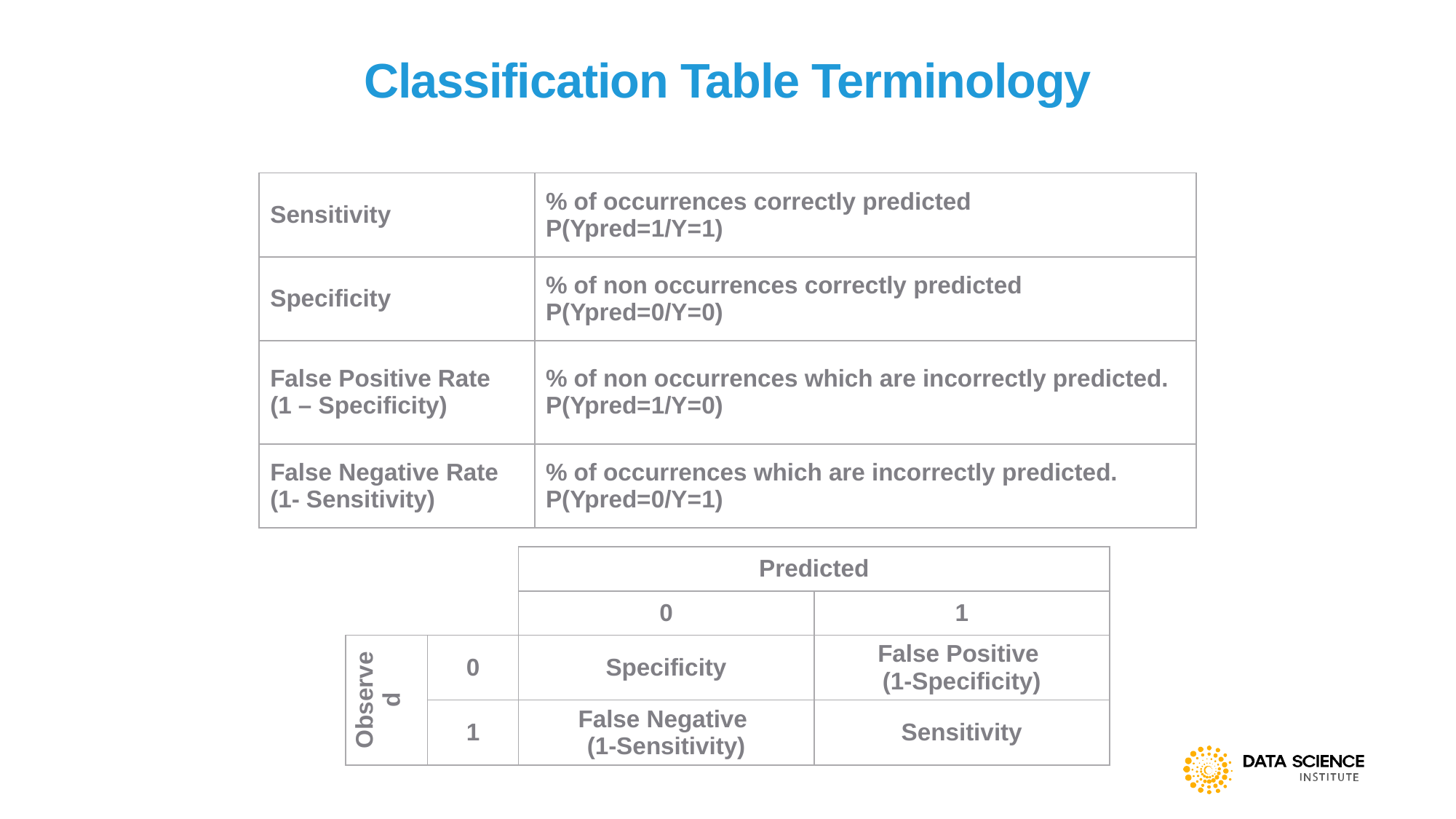

# Classification Table Terminology
| Sensitivity | % of occurrences correctly predicted P(Ypred=1/Y=1) |
| --- | --- |
| Specificity | % of non occurrences correctly predicted P(Ypred=0/Y=0) |
| False Positive Rate (1 – Specificity) | % of non occurrences which are incorrectly predicted. P(Ypred=1/Y=0) |
| False Negative Rate (1- Sensitivity) | % of occurrences which are incorrectly predicted. P(Ypred=0/Y=1) |
|  |  | Predicted |  |
| --- | --- | --- | --- |
|  |  | 0 | 1 |
| Observed | 0 | Specificity | False Positive (1-Specificity) |
|  | 1 | False Negative (1-Sensitivity) | Sensitivity |